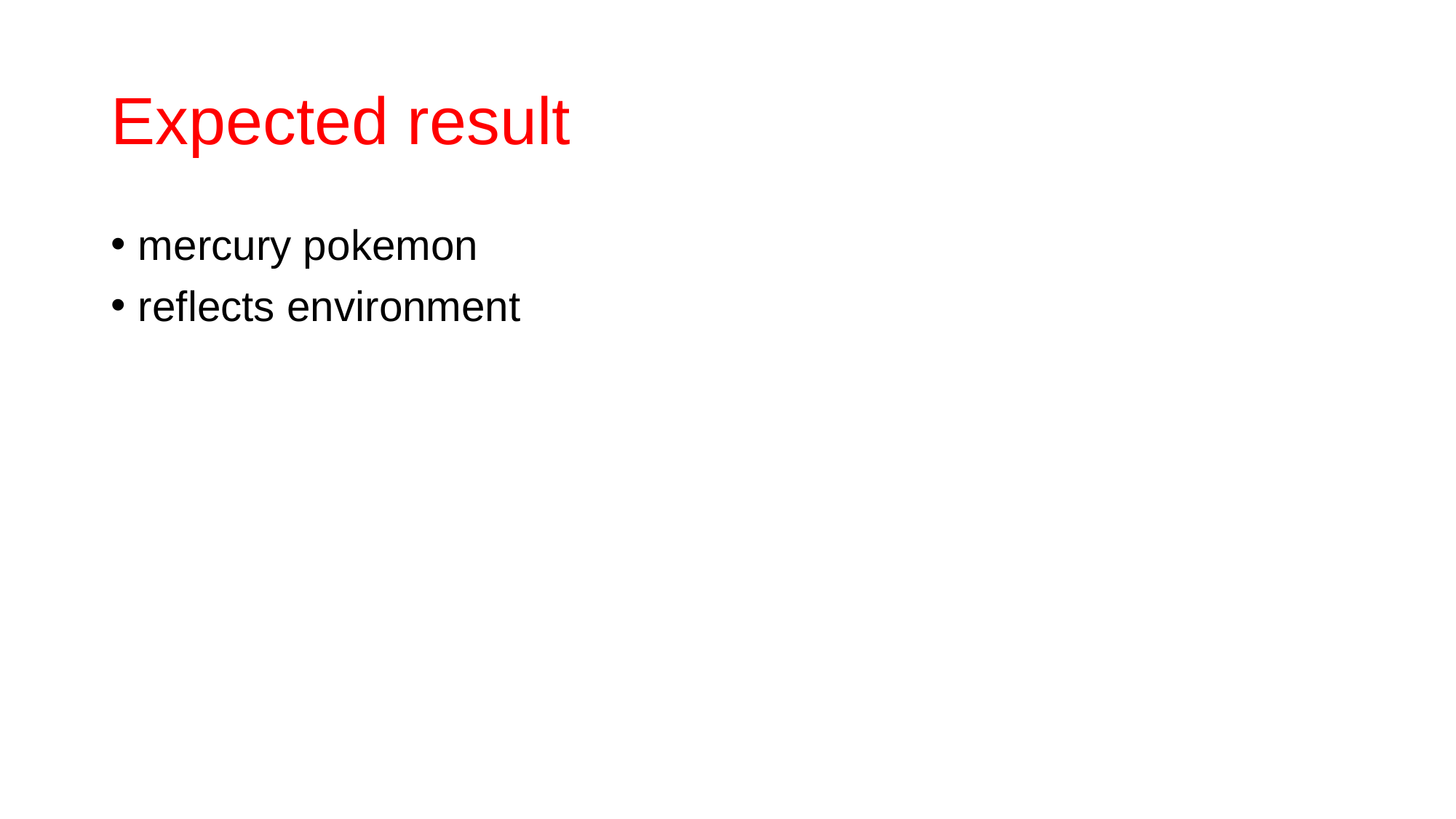

# Expected result
mercury pokemon
reflects environment